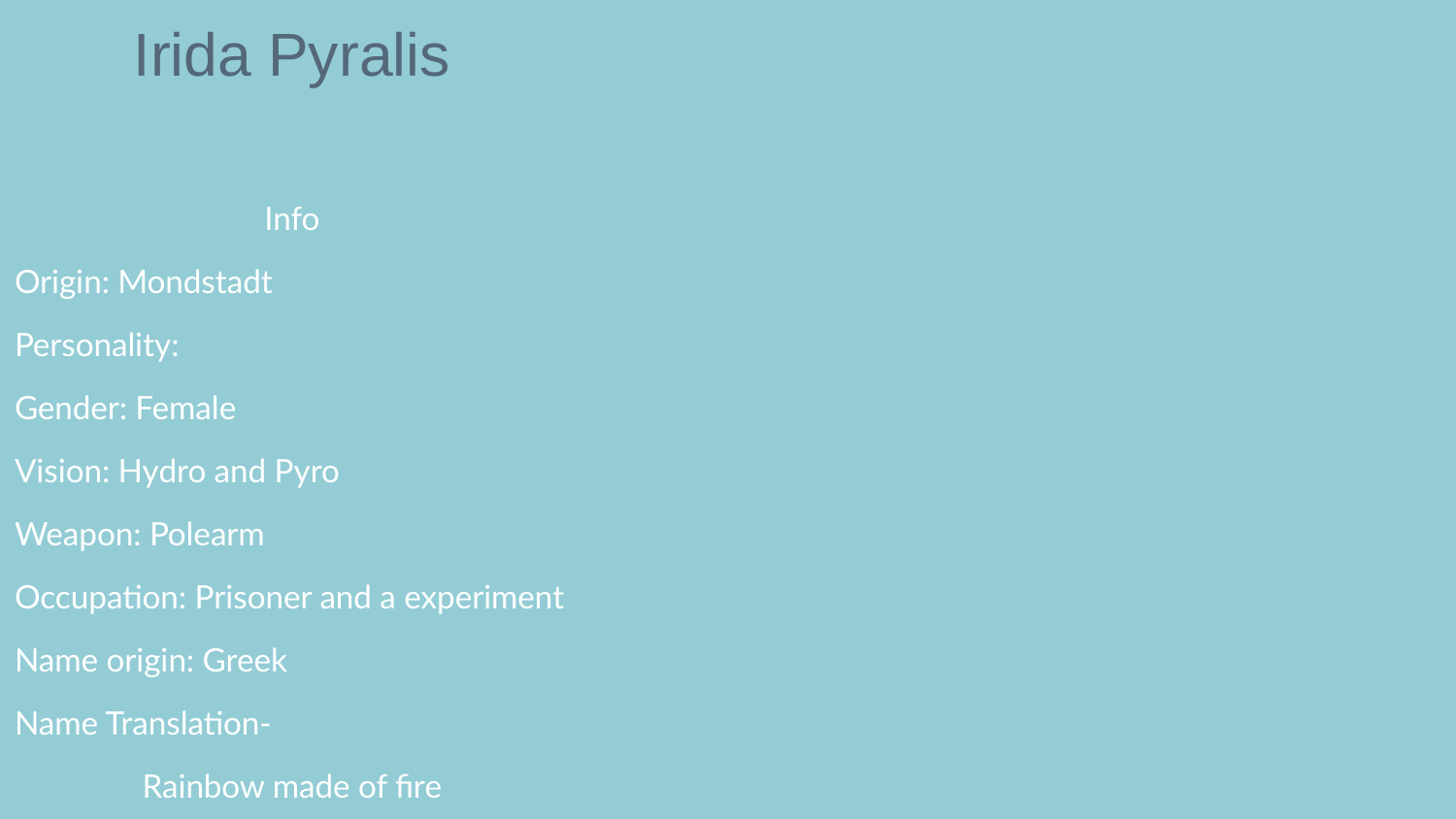

# Irida Pyralis
Info
Origin: Mondstadt
Personality:
Gender: Female
Vision: Hydro and Pyro
Weapon: Polearm
Occupation: Prisoner and a experiment
Name origin: Greek
Name Translation-
Rainbow made of fire